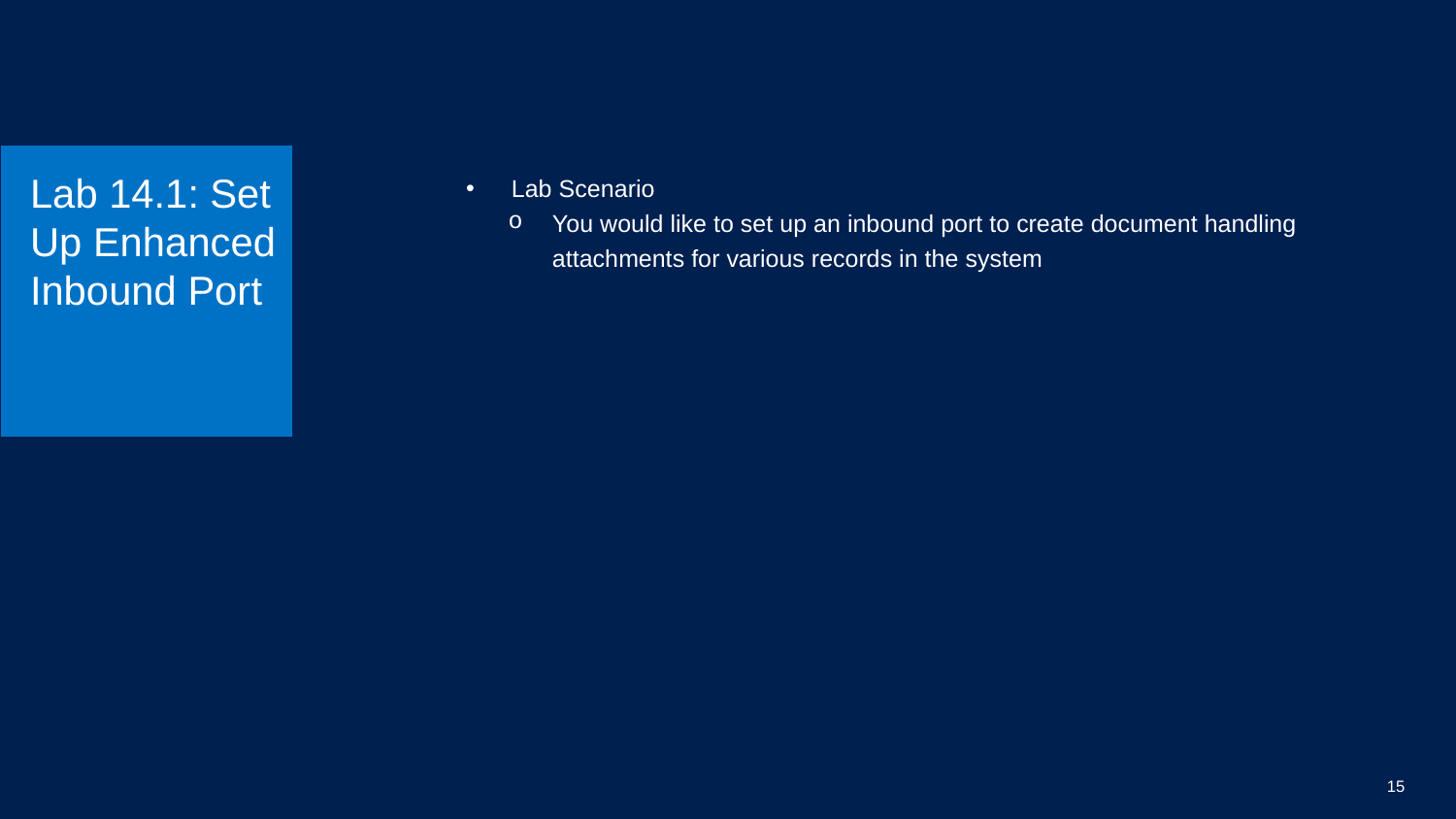

# Lab 14.1: Set Up Enhanced Inbound Port
Lab Scenario
You would like to set up an inbound port to create document handling attachments for various records in the system
15